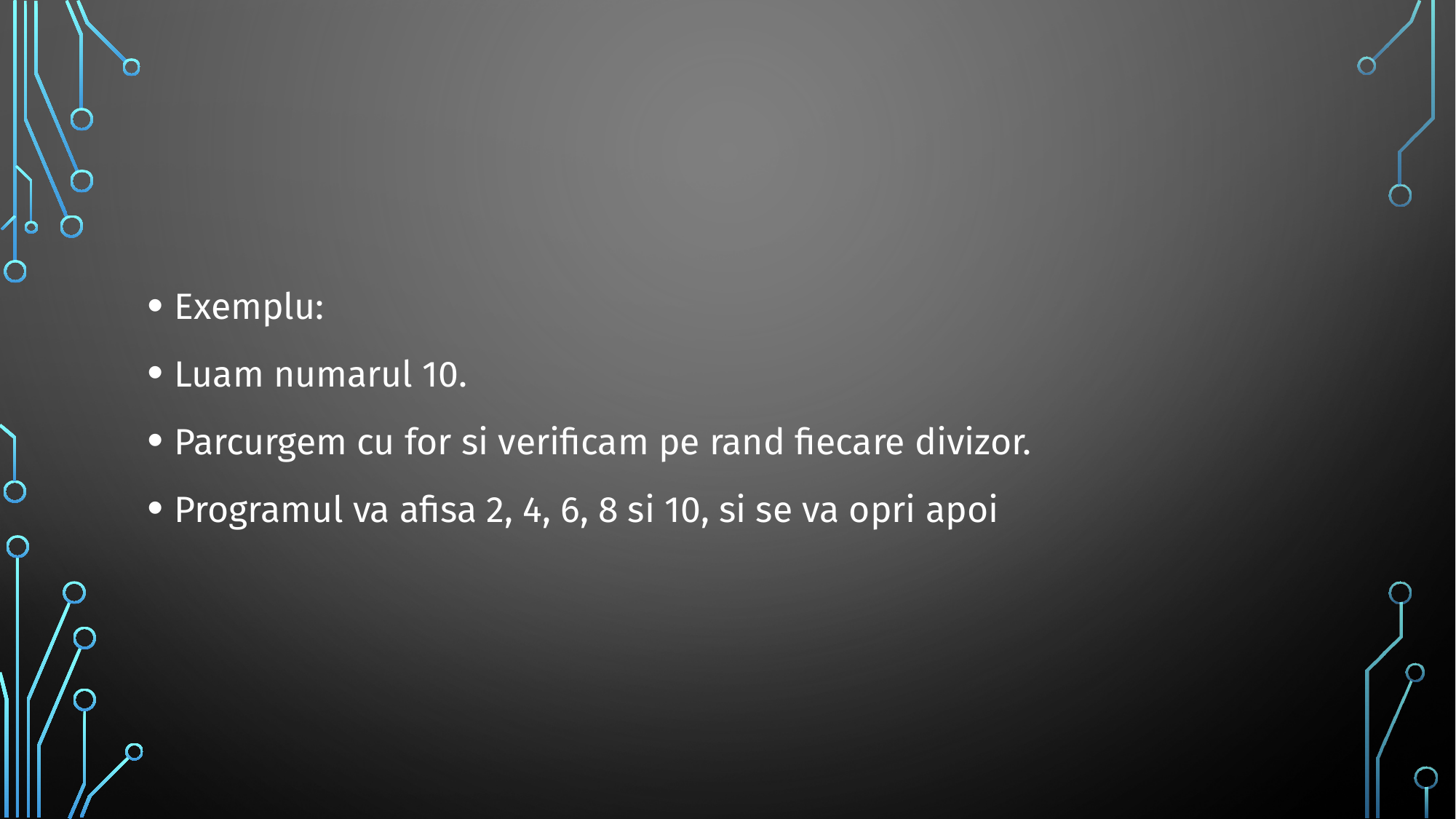

Exemplu:
Luam numarul 10.
Parcurgem cu for si verificam pe rand fiecare divizor.
Programul va afisa 2, 4, 6, 8 si 10, si se va opri apoi